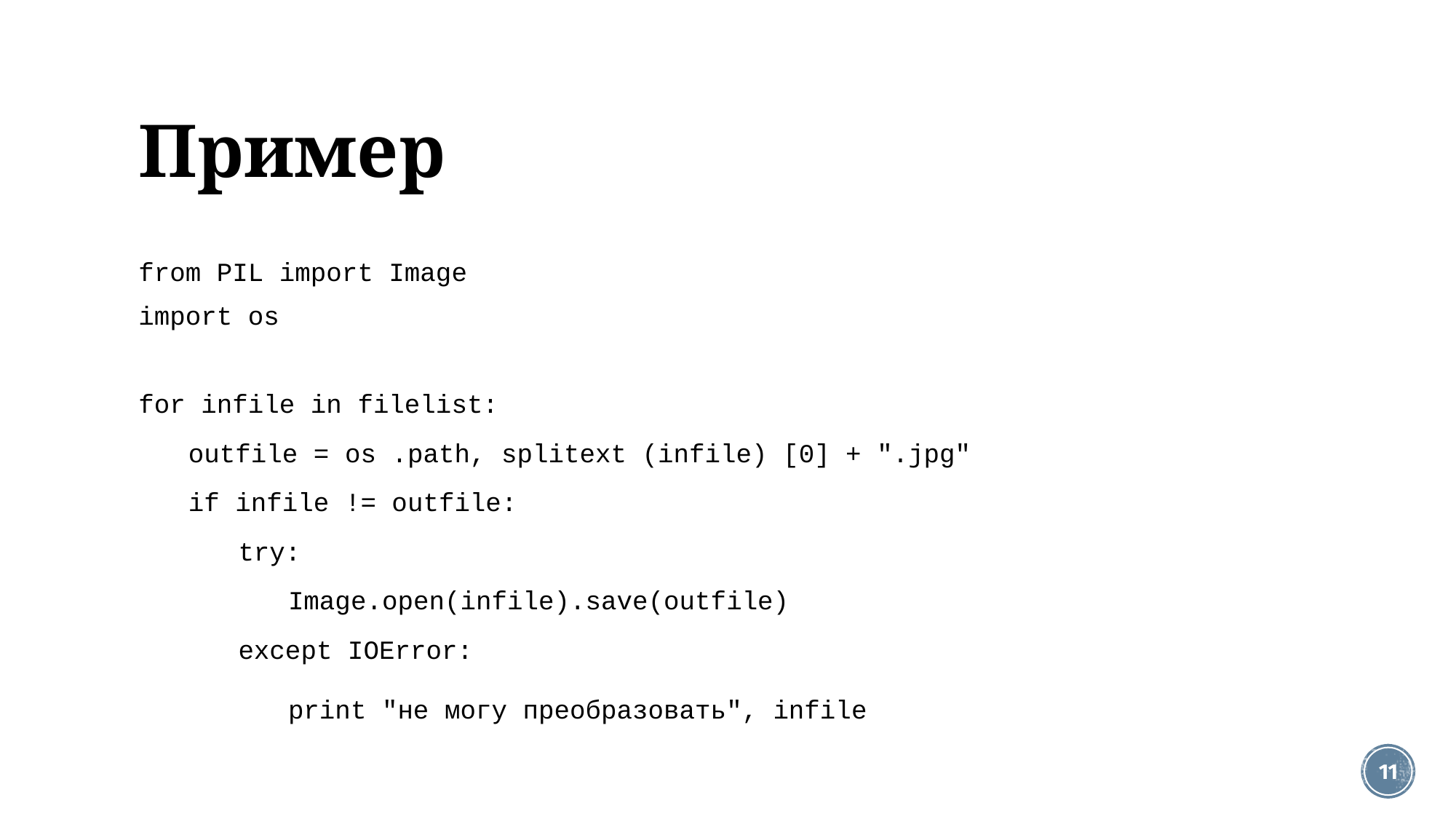

# Пример
from PIL import Image
import os

for infile in filelist:
outfile = os .path, splitext (infile) [0] + ".jpg"
if infile != outfile:
try:
Image.open(infile).save(outfile)
except IOError:
print "не могу преобразовать", infile

11